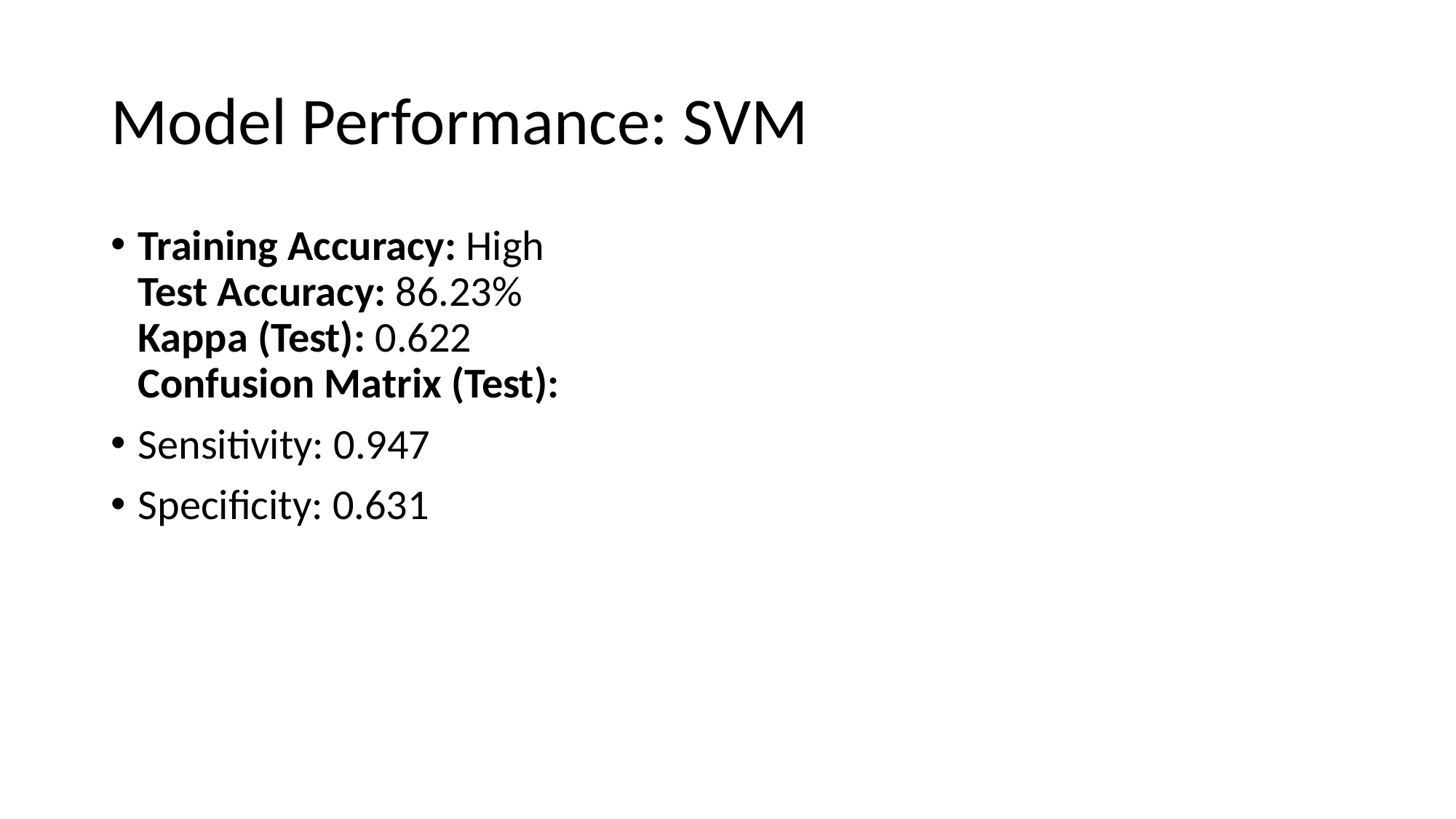

# Model Performance: SVM
Training Accuracy: High
Test Accuracy: 86.23%
Kappa (Test): 0.622
Confusion Matrix (Test):
Sensitivity: 0.947
Specificity: 0.631